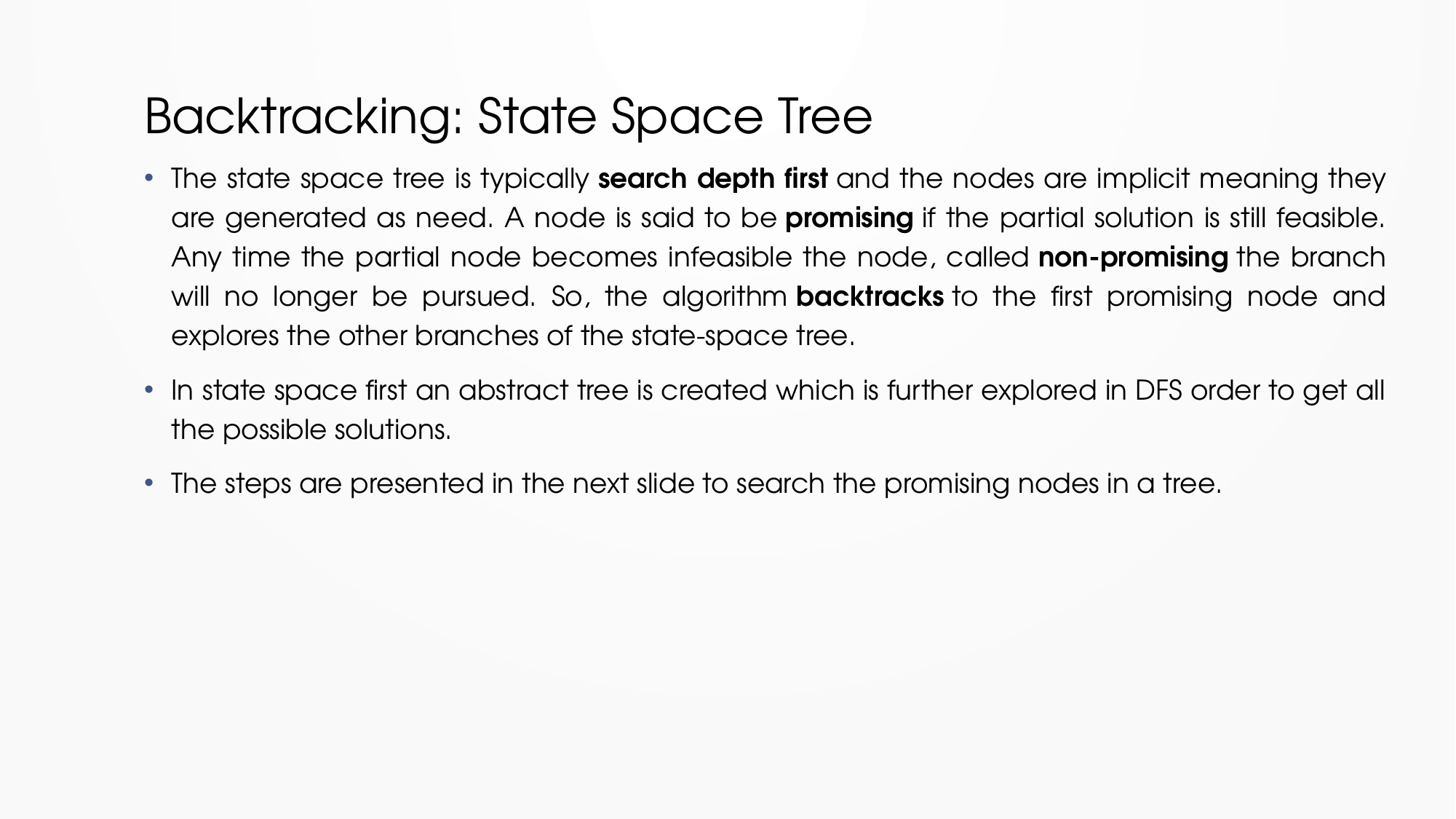

9
# Backtracking: State Space Tree
The state space tree is typically search depth first and the nodes are implicit meaning they are generated as need. A node is said to be promising if the partial solution is still feasible. Any time the partial node becomes infeasible the node, called non-promising the branch will no longer be pursued. So, the algorithm backtracks to the first promising node and explores the other branches of the state-space tree.
In state space first an abstract tree is created which is further explored in DFS order to get all the possible solutions.
The steps are presented in the next slide to search the promising nodes in a tree.